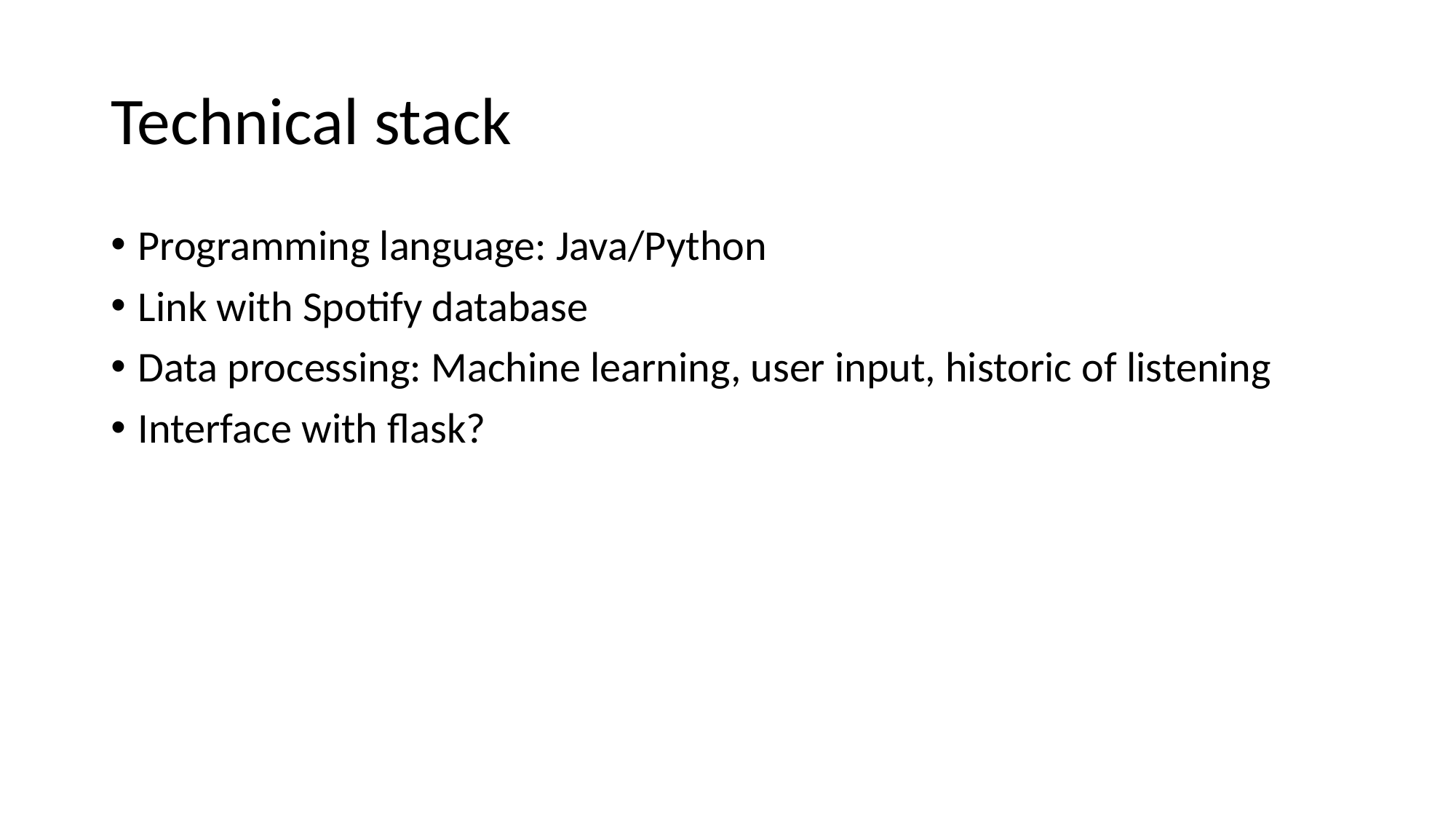

# Technical stack
Programming language: Java/Python
Link with Spotify database
Data processing: Machine learning, user input, historic of listening
Interface with flask?